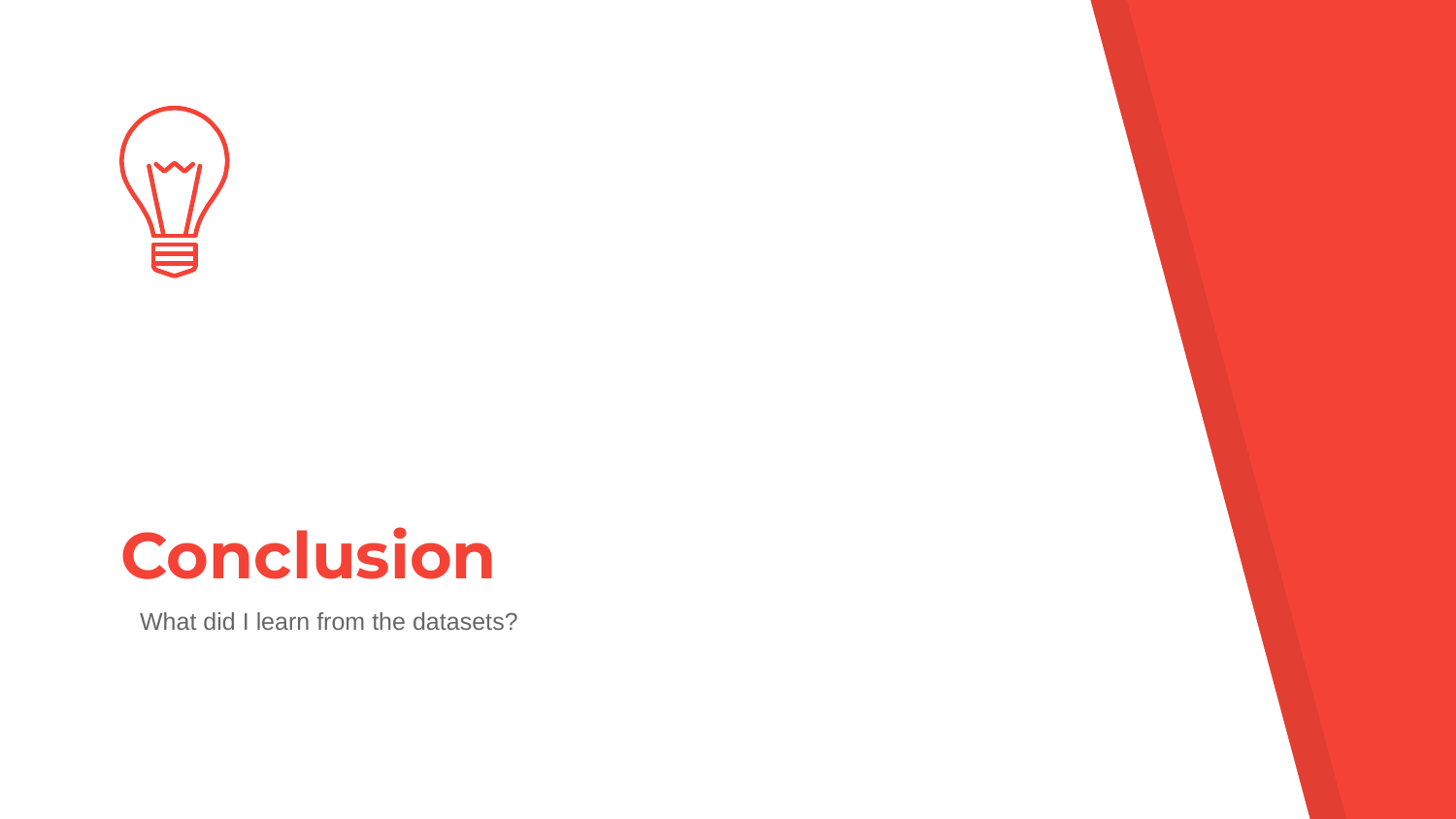

Conclusion
What did I learn from the datasets?